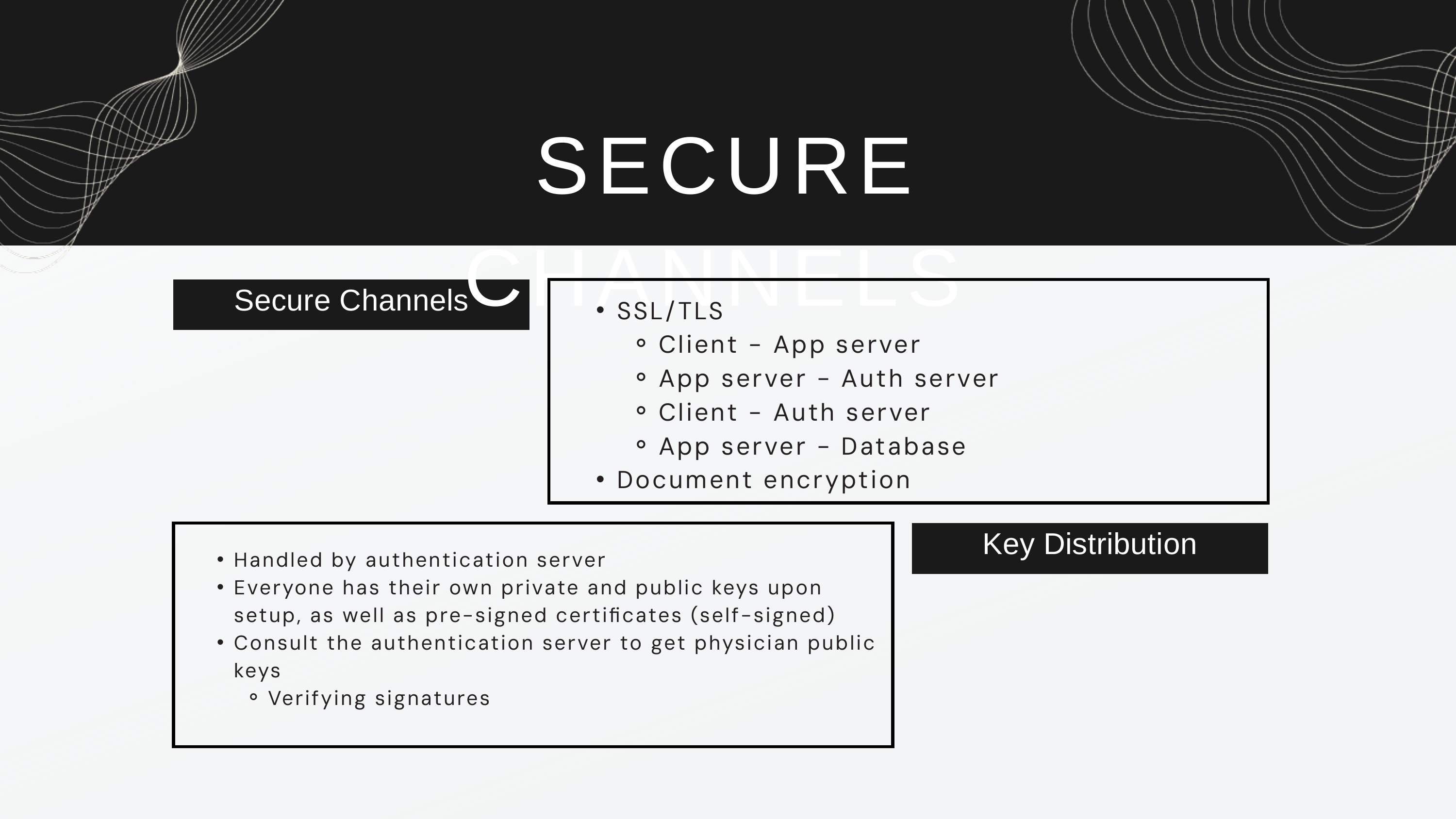

SECURE CHANNELS

Secure Channels

SSL/TLS
Client - App server
App server - Auth server
Client - Auth server
App server - Database
Document encryption

Key Distribution
Handled by authentication server
Everyone has their own private and public keys upon setup, as well as pre-signed certificates (self-signed)
Consult the authentication server to get physician public keys
Verifying signatures